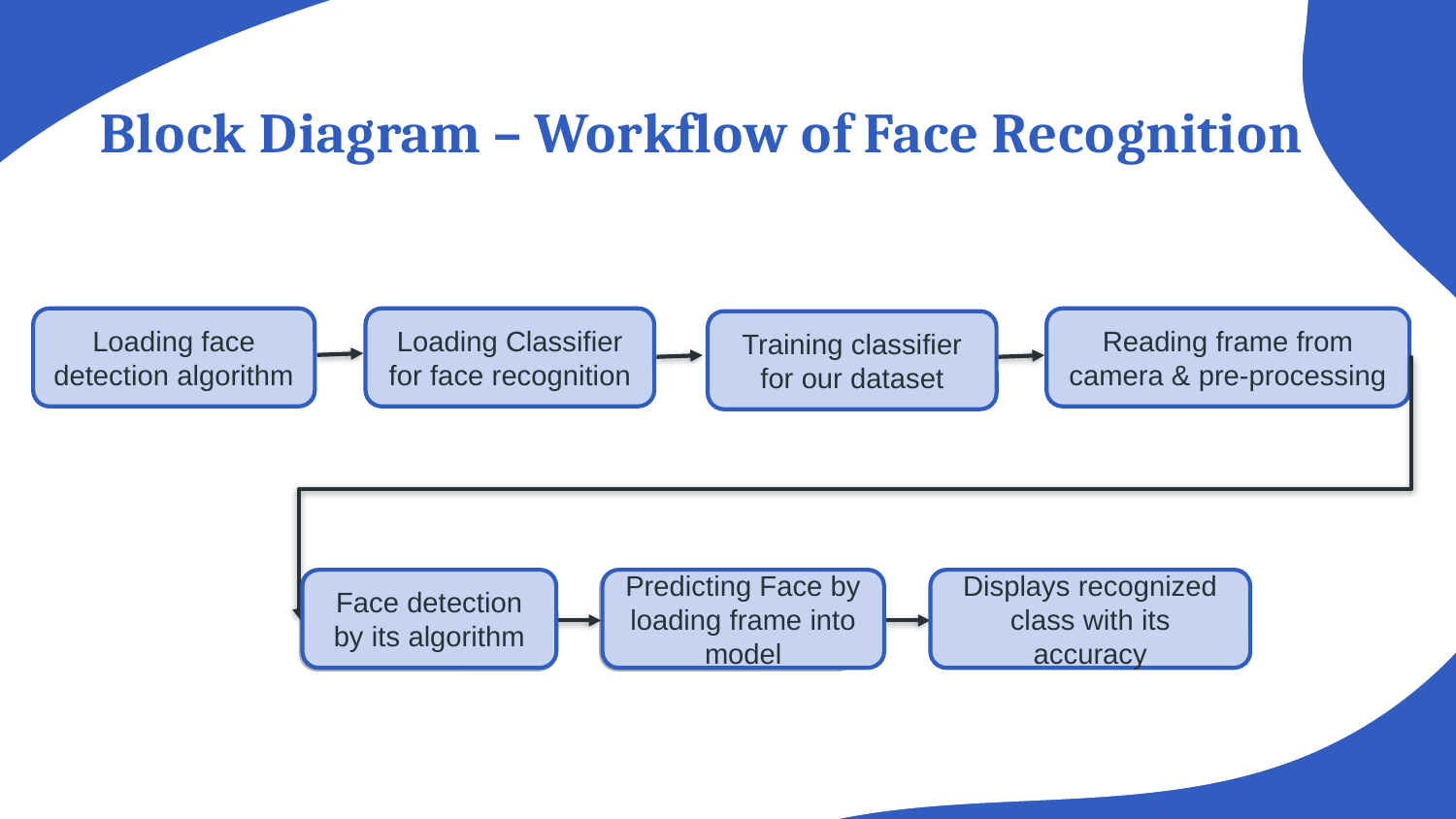

# Block Diagram – Workflow of Face Recognition
Loading face detection algorithm
Loading Classifier for face recognition
Reading frame from camera & pre-processing
Training classifier for our dataset
Face detection by its algorithm
Predicting Face by loading frame into model
Displays recognized class with its accuracy
Finding centre of contour Area
Drawing circle & centre